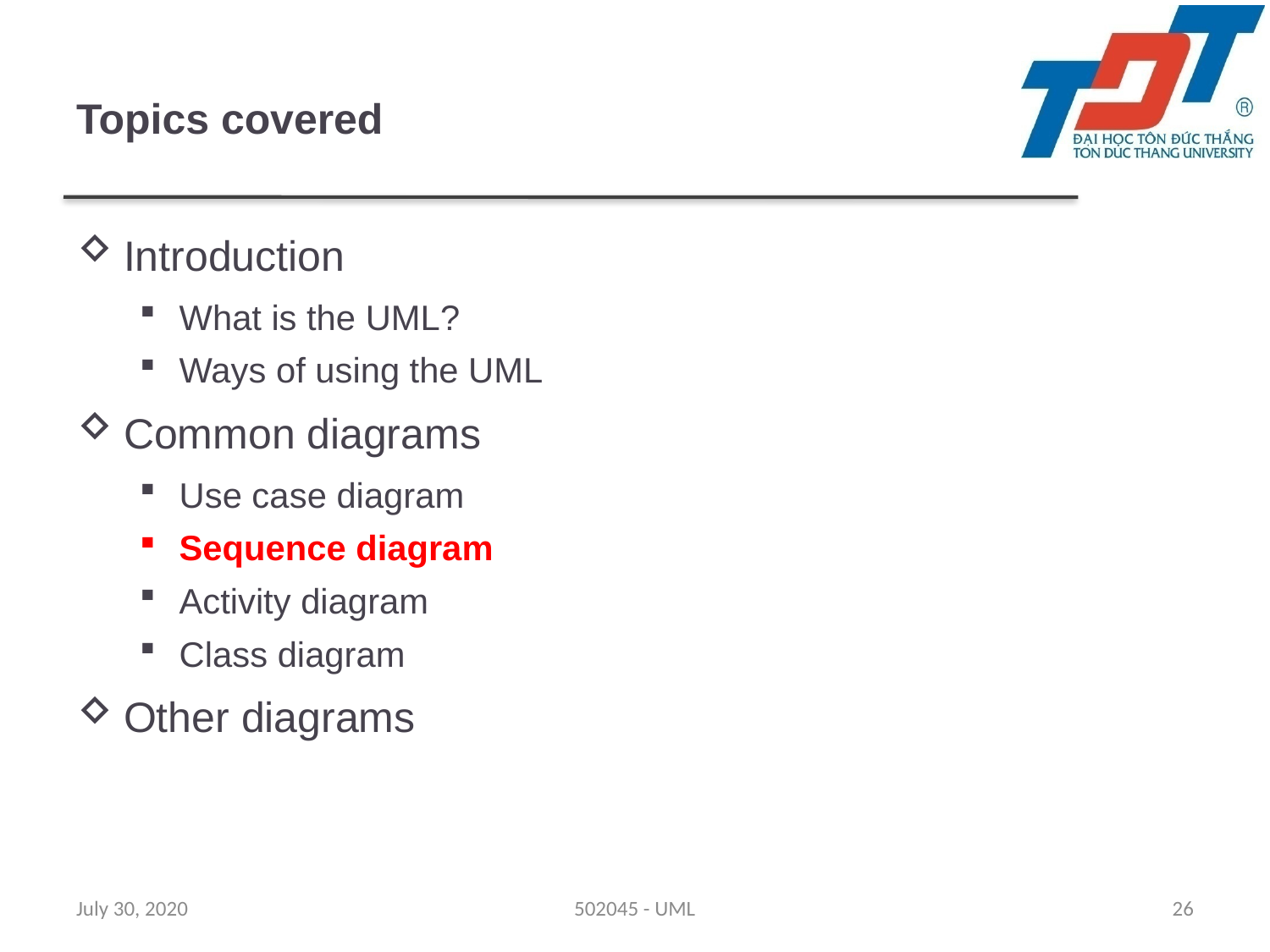

# Topics covered
Introduction
What is the UML?
Ways of using the UML
Common diagrams
Use case diagram
Sequence diagram
Activity diagram
Class diagram
Other diagrams

July 30, 2020
502045 - UML
26